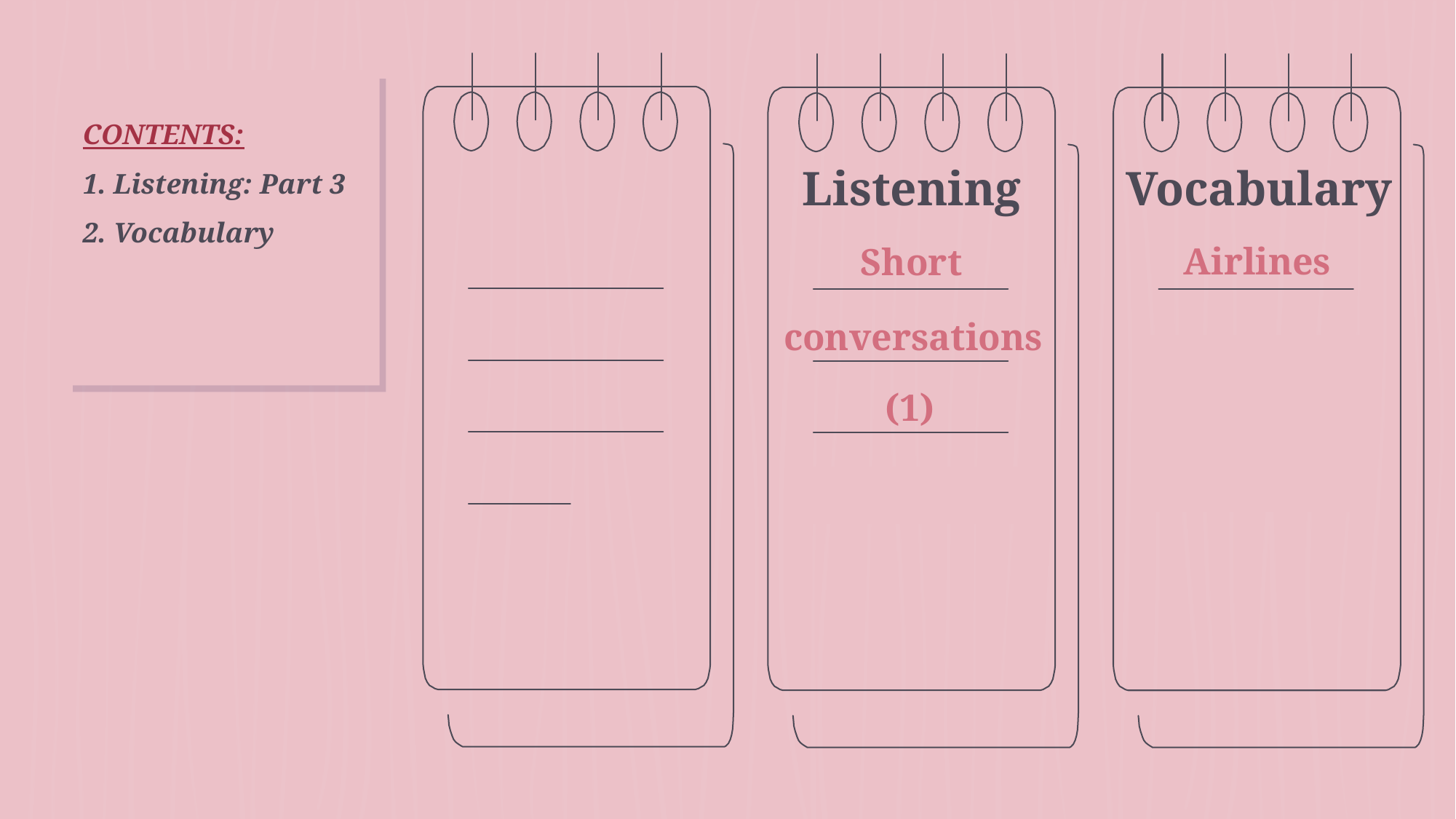

# CONTENTS: 1. Listening: Part 3 2. Vocabulary
Listening
Vocabulary
Airlines
Short
conversations

(1)